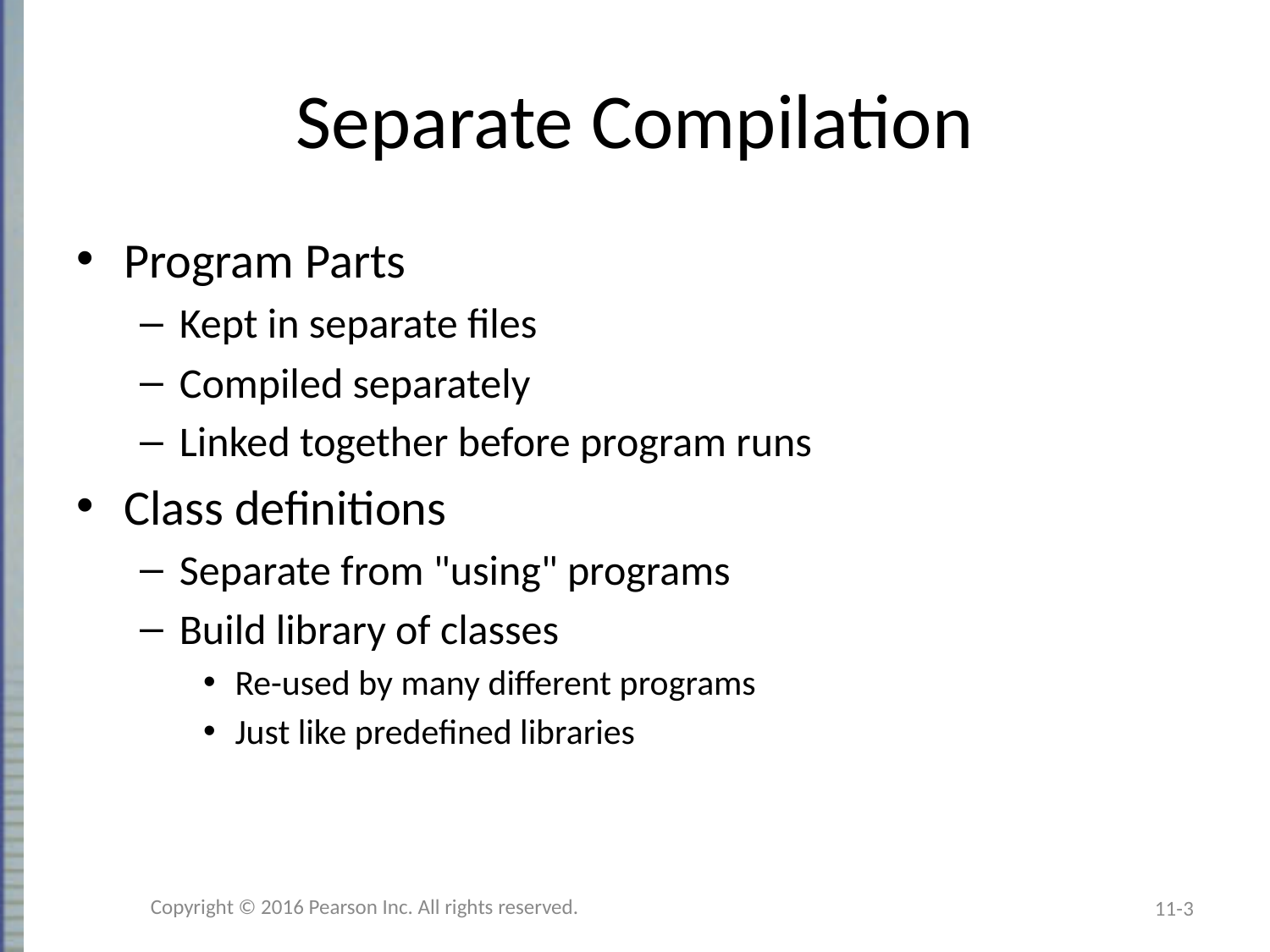

# Separate Compilation
Program Parts
Kept in separate files
Compiled separately
Linked together before program runs
Class definitions
Separate from "using" programs
Build library of classes
Re-used by many different programs
Just like predefined libraries
Copyright © 2016 Pearson Inc. All rights reserved.
11-3